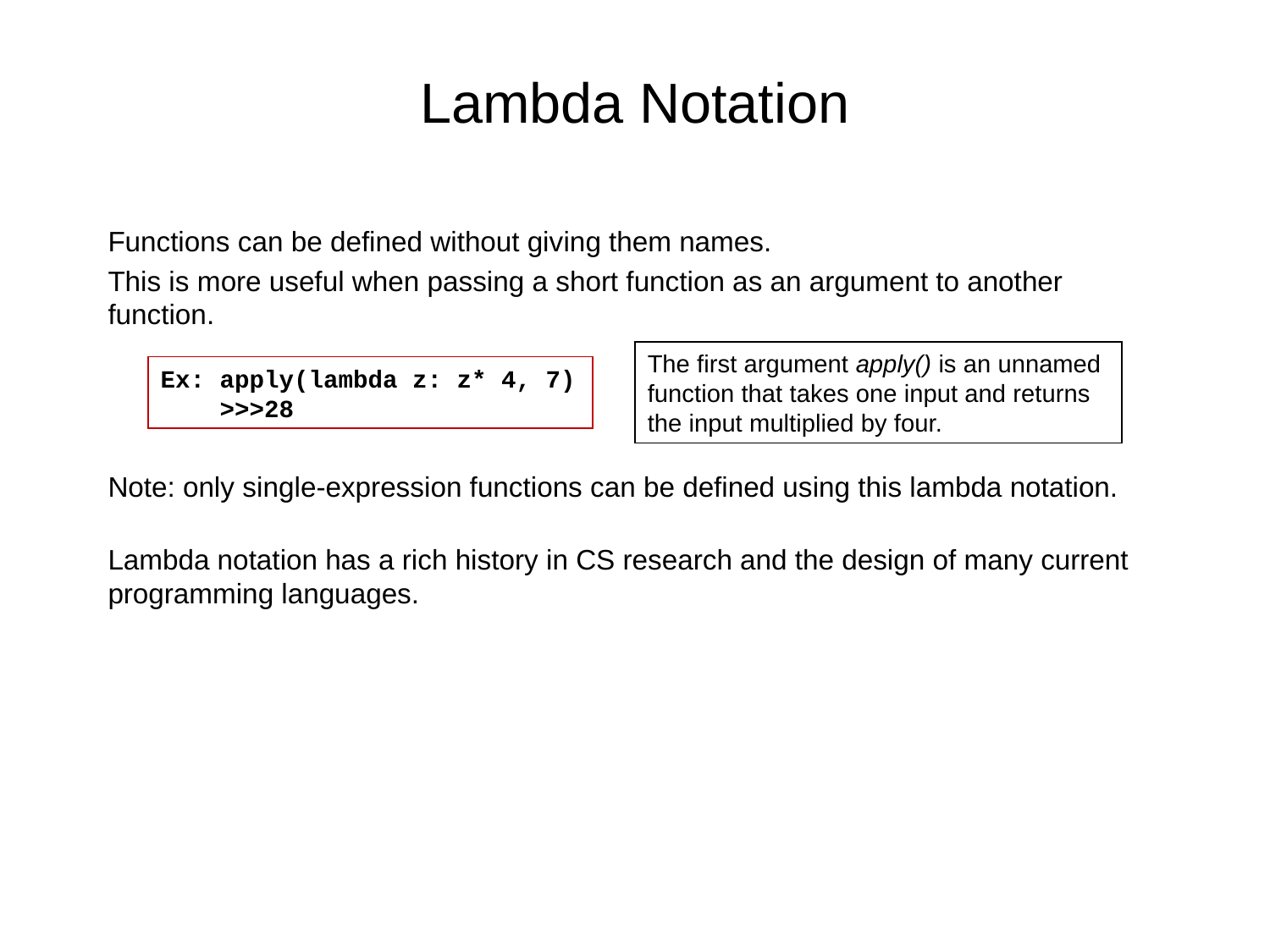

# Lambda Notation

Functions can be defined without giving them names.
This is more useful when passing a short function as an argument to another function.

Note: only single-expression functions can be defined using this lambda notation.
Lambda notation has a rich history in CS research and the design of many current programming languages.

The first argument apply() is an unnamed function that takes one input and returns the input multiplied by four.
Ex: apply(lambda z: z* 4, 7)
    >>>28